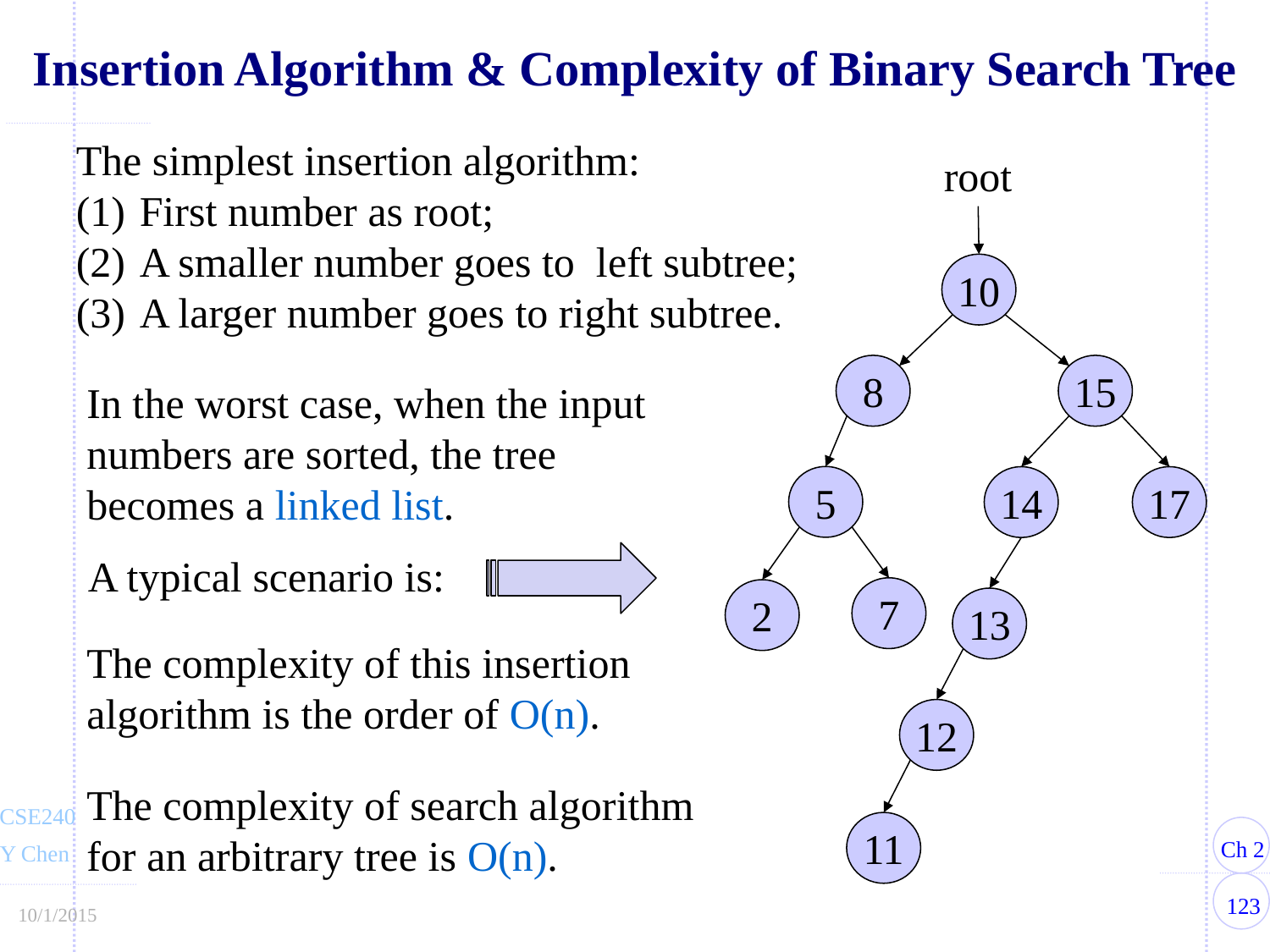

# Insertion Algorithm & Complexity of Binary Search Tree
The simplest insertion algorithm:
First number as root;
A smaller number goes to  left subtree;
A larger number goes to right subtree.
root
10
8
15
5
14
17
7
2
13
12

11
In the worst case, when the input numbers are sorted, the tree becomes a linked list.

A typical scenario is:
The complexity of this insertion algorithm is the order of O(n).
The complexity of search algorithm for an arbitrary tree is O(n).